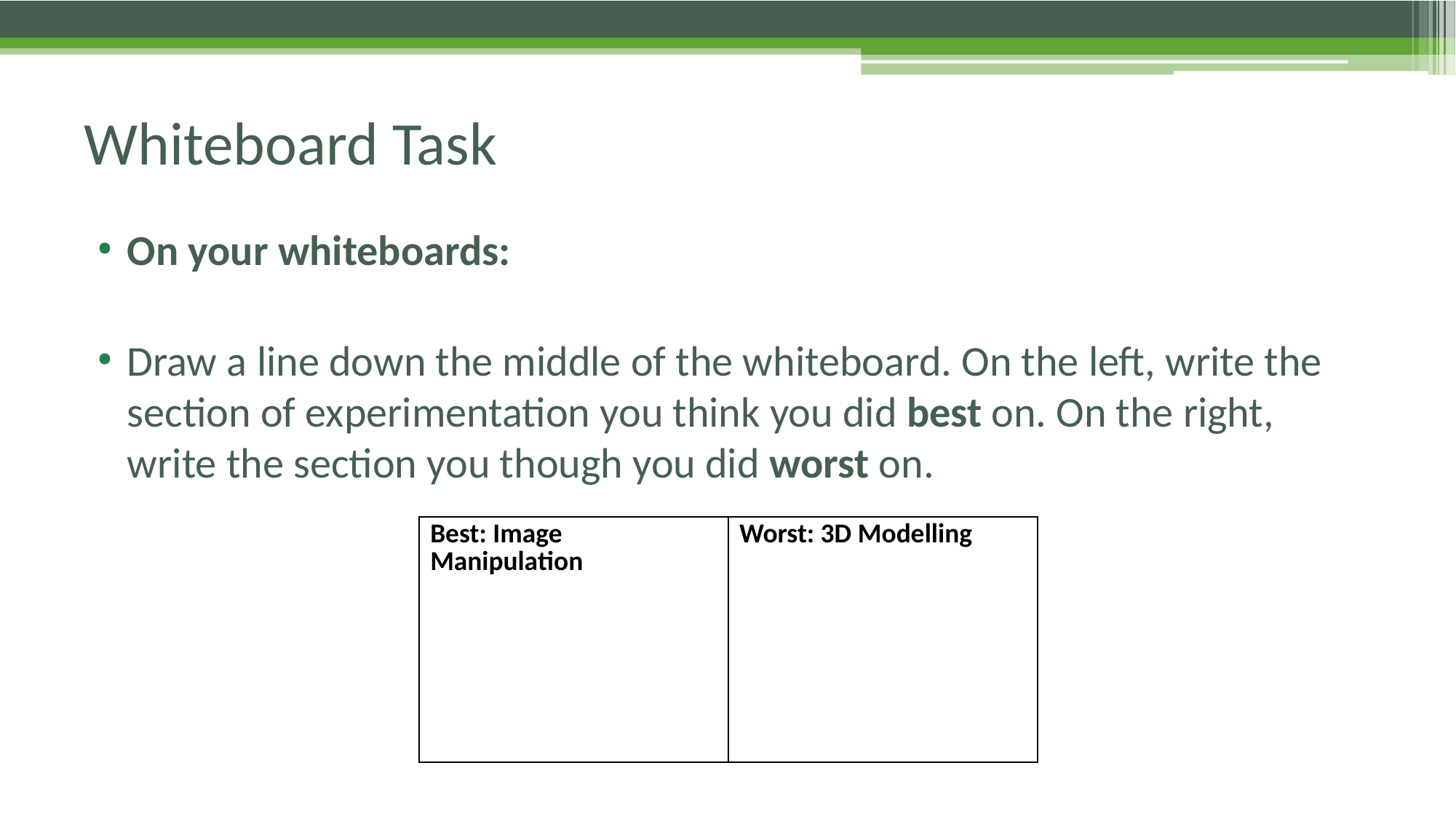

# Whiteboard Task
On your whiteboards:

Draw a line down the middle of the whiteboard. On the left, write the section of experimentation you think you did best on. On the right, write the section you though you did worst on.
| Best: Image Manipulation | Worst: 3D Modelling |
| --- | --- |